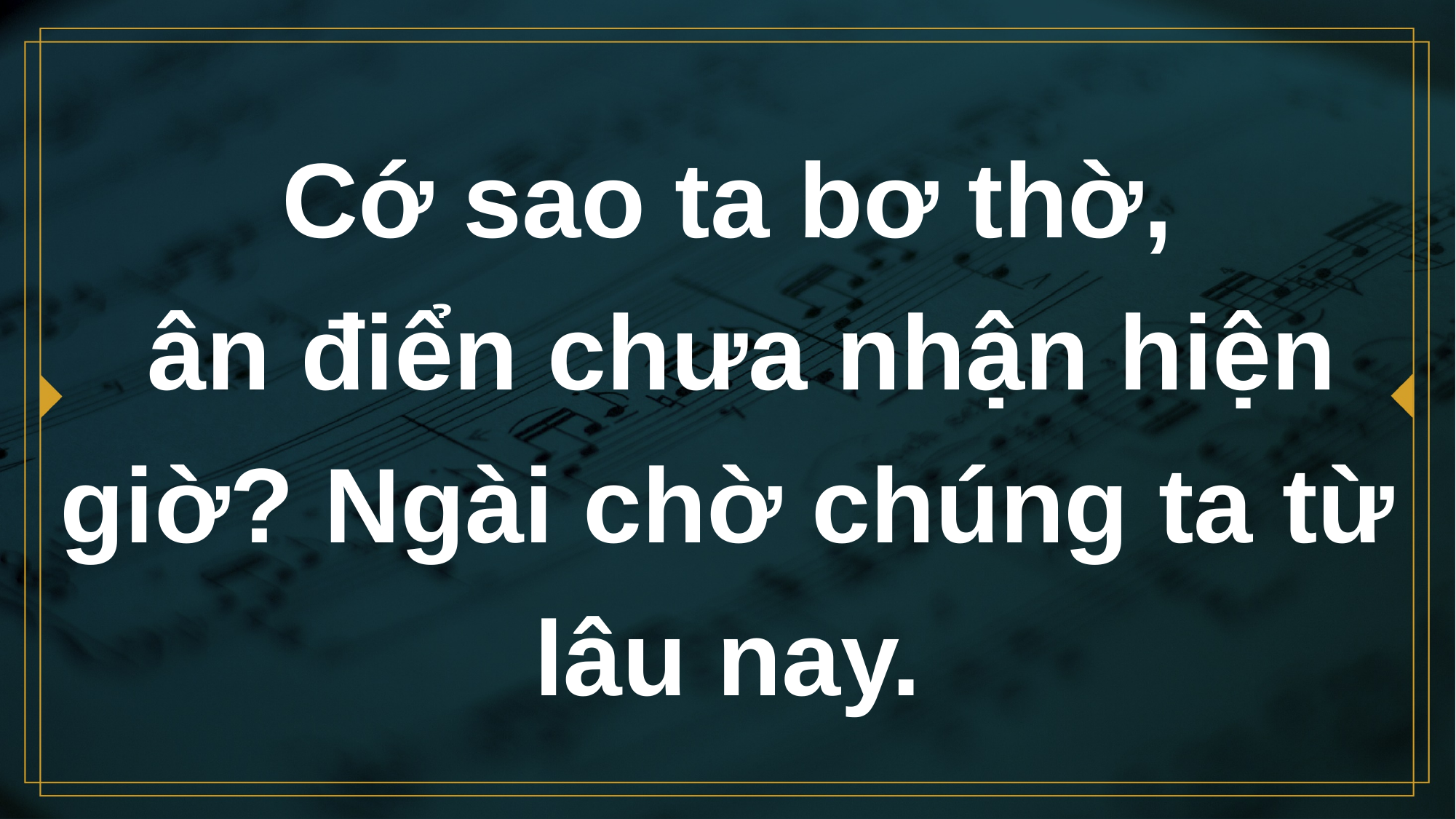

# Cớ sao ta bơ thờ, ân điển chưa nhận hiện giờ? Ngài chờ chúng ta từ lâu nay.